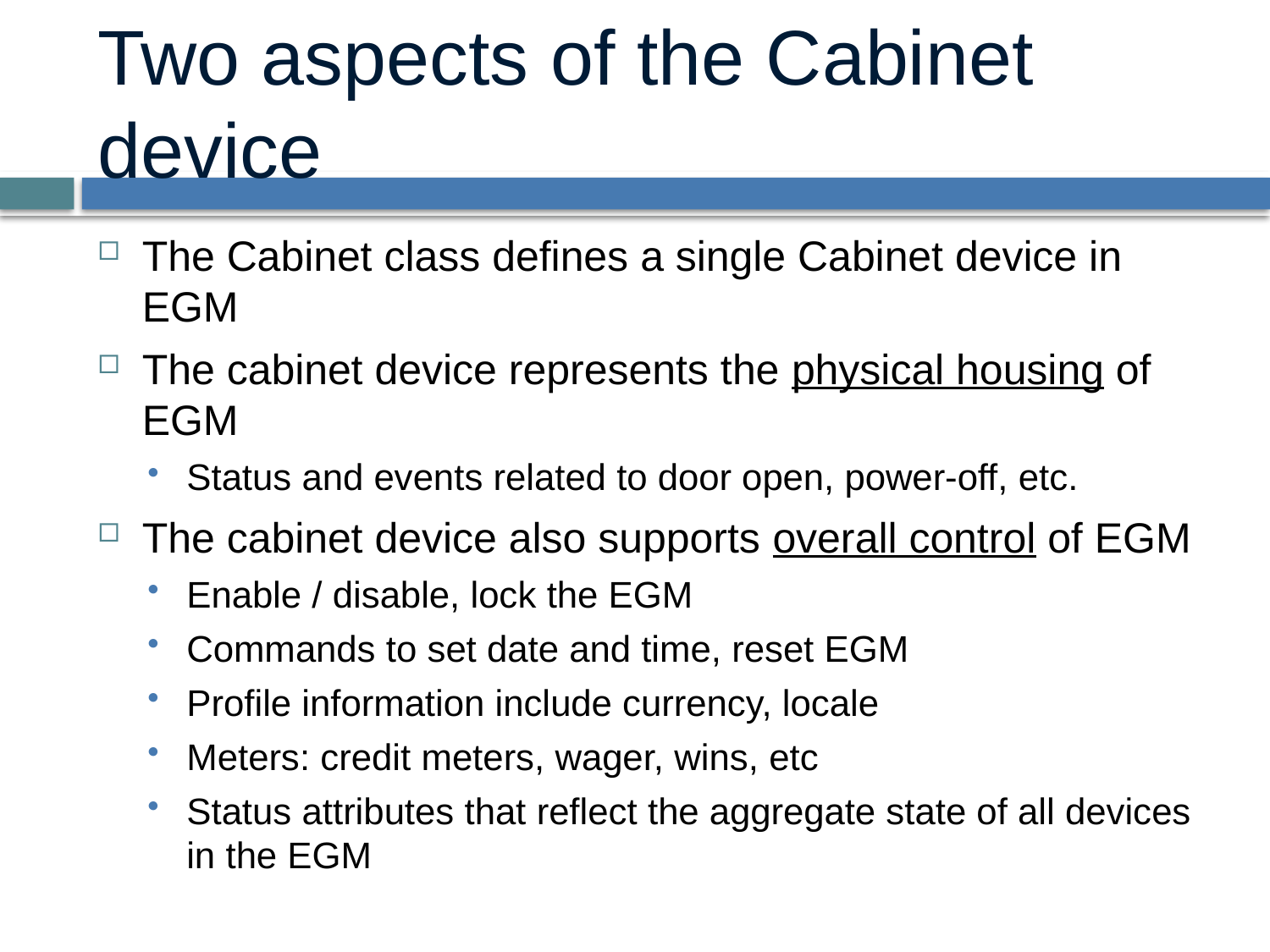

# Two aspects of the Cabinet device
33
The Cabinet class defines a single Cabinet device in EGM
The cabinet device represents the physical housing of EGM
Status and events related to door open, power-off, etc.
The cabinet device also supports overall control of EGM
Enable / disable, lock the EGM
Commands to set date and time, reset EGM
Profile information include currency, locale
Meters: credit meters, wager, wins, etc
Status attributes that reflect the aggregate state of all devices in the EGM